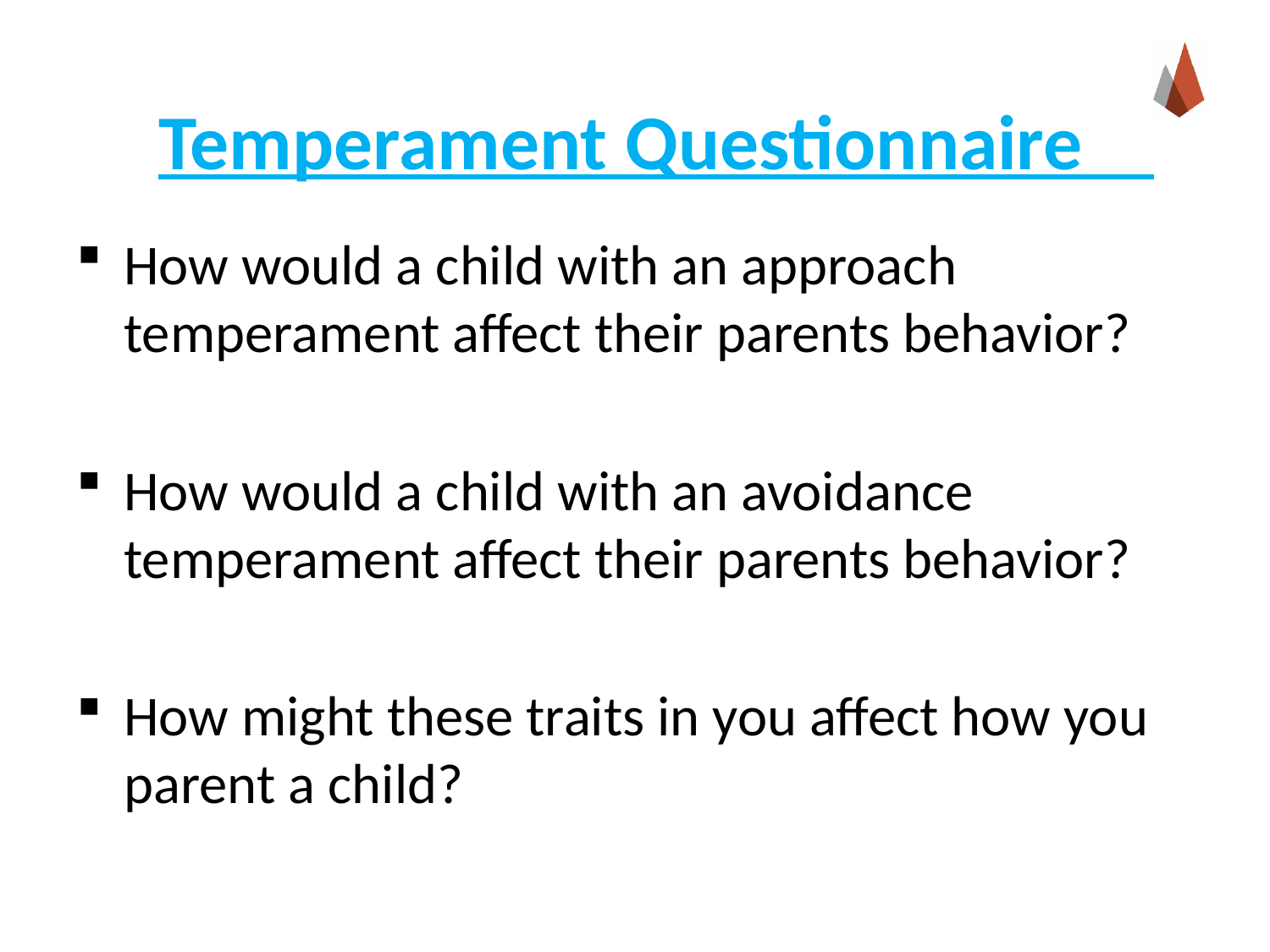

Temperament Questionnaire
How would a child with an approach temperament affect their parents behavior?

How would a child with an avoidance temperament affect their parents behavior?

How might these traits in you affect how you parent a child?